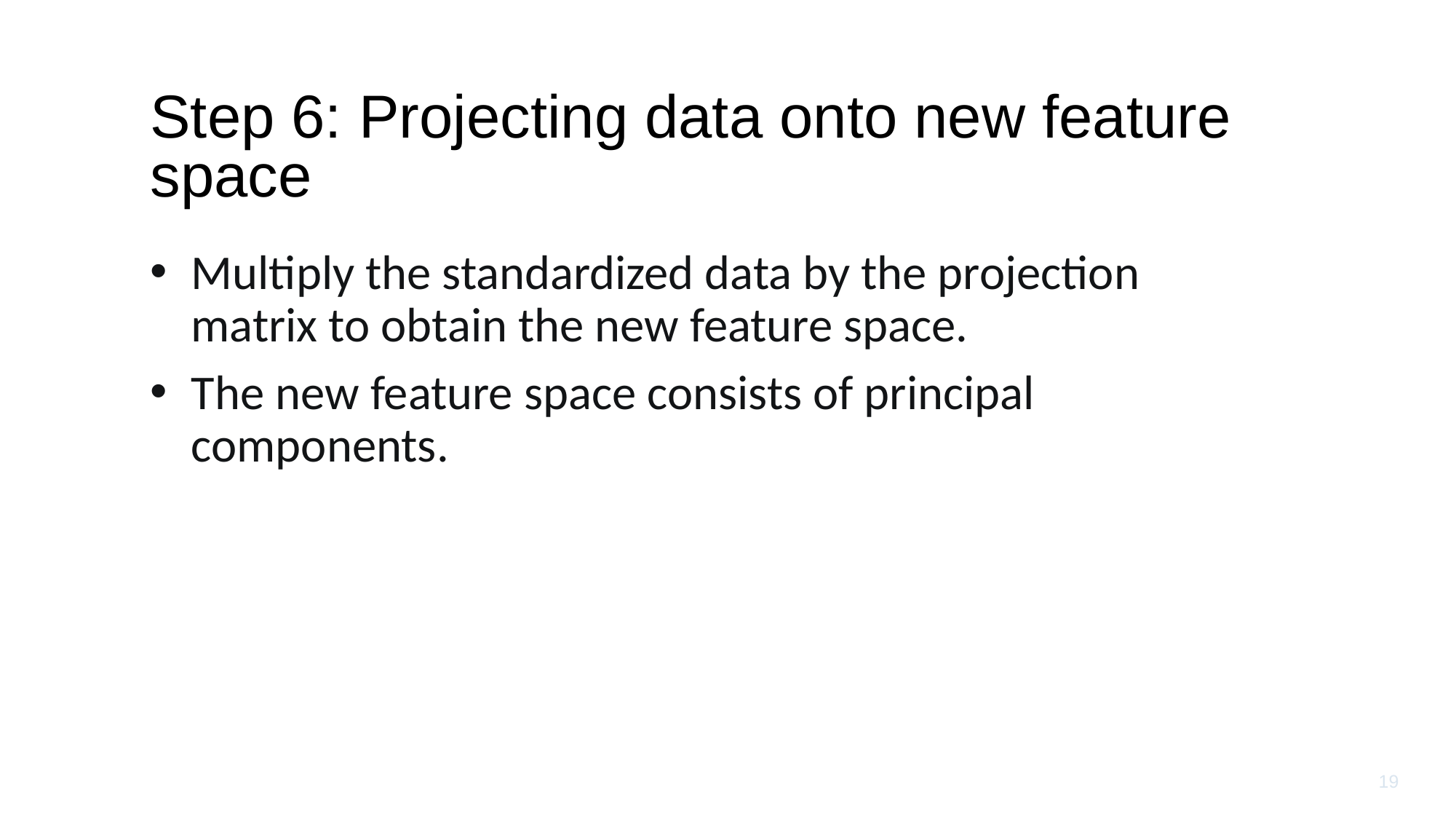

# Step 6: Projecting data onto new feature space
Multiply the standardized data by the projection matrix to obtain the new feature space.
The new feature space consists of principal components.
19